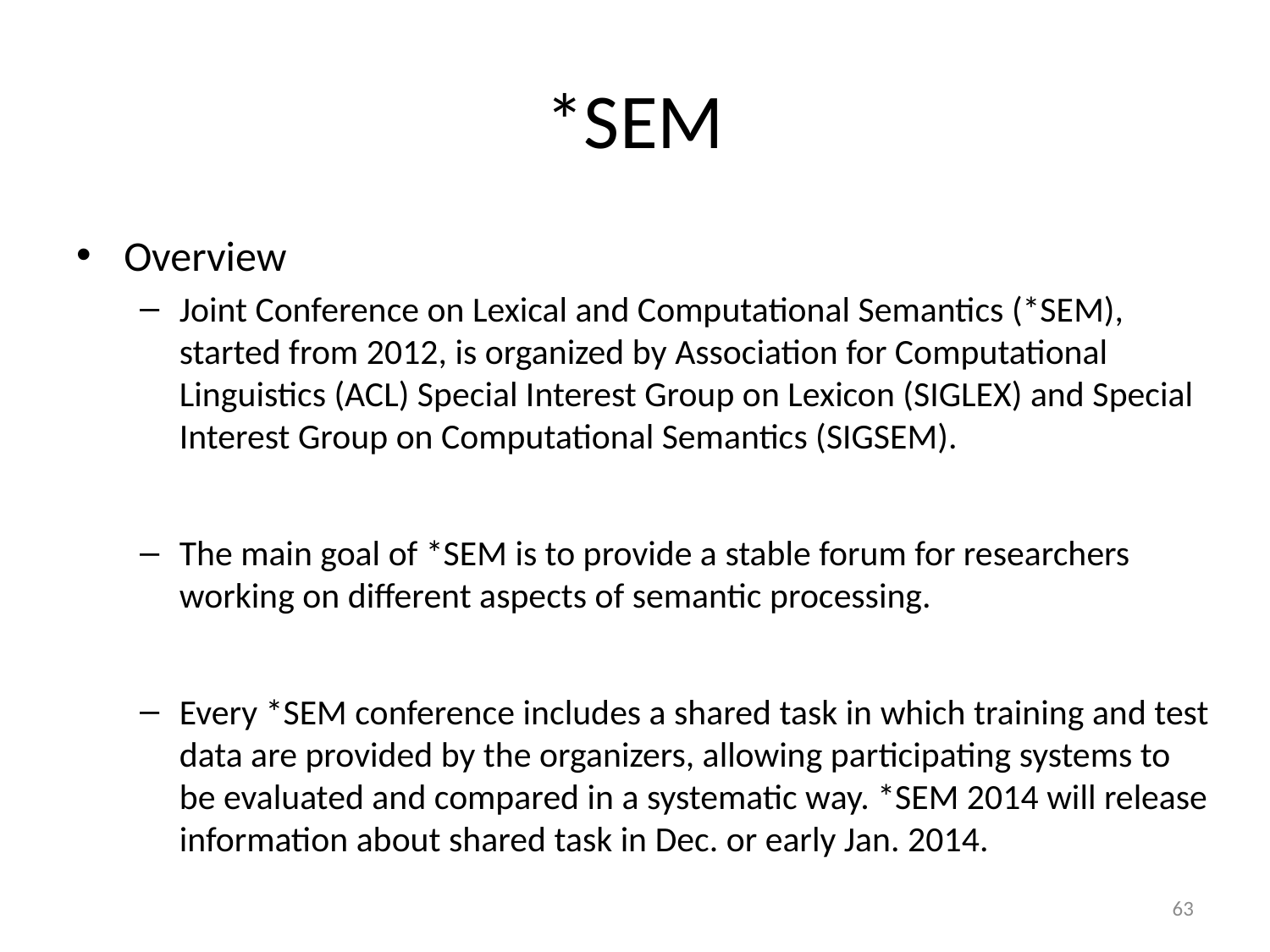

# *SEM
Overview
Joint Conference on Lexical and Computational Semantics (*SEM), started from 2012, is organized by Association for Computational Linguistics (ACL) Special Interest Group on Lexicon (SIGLEX) and Special Interest Group on Computational Semantics (SIGSEM).

The main goal of *SEM is to provide a stable forum for researchers working on different aspects of semantic processing.

Every *SEM conference includes a shared task in which training and test data are provided by the organizers, allowing participating systems to be evaluated and compared in a systematic way. *SEM 2014 will release information about shared task in Dec. or early Jan. 2014.

63